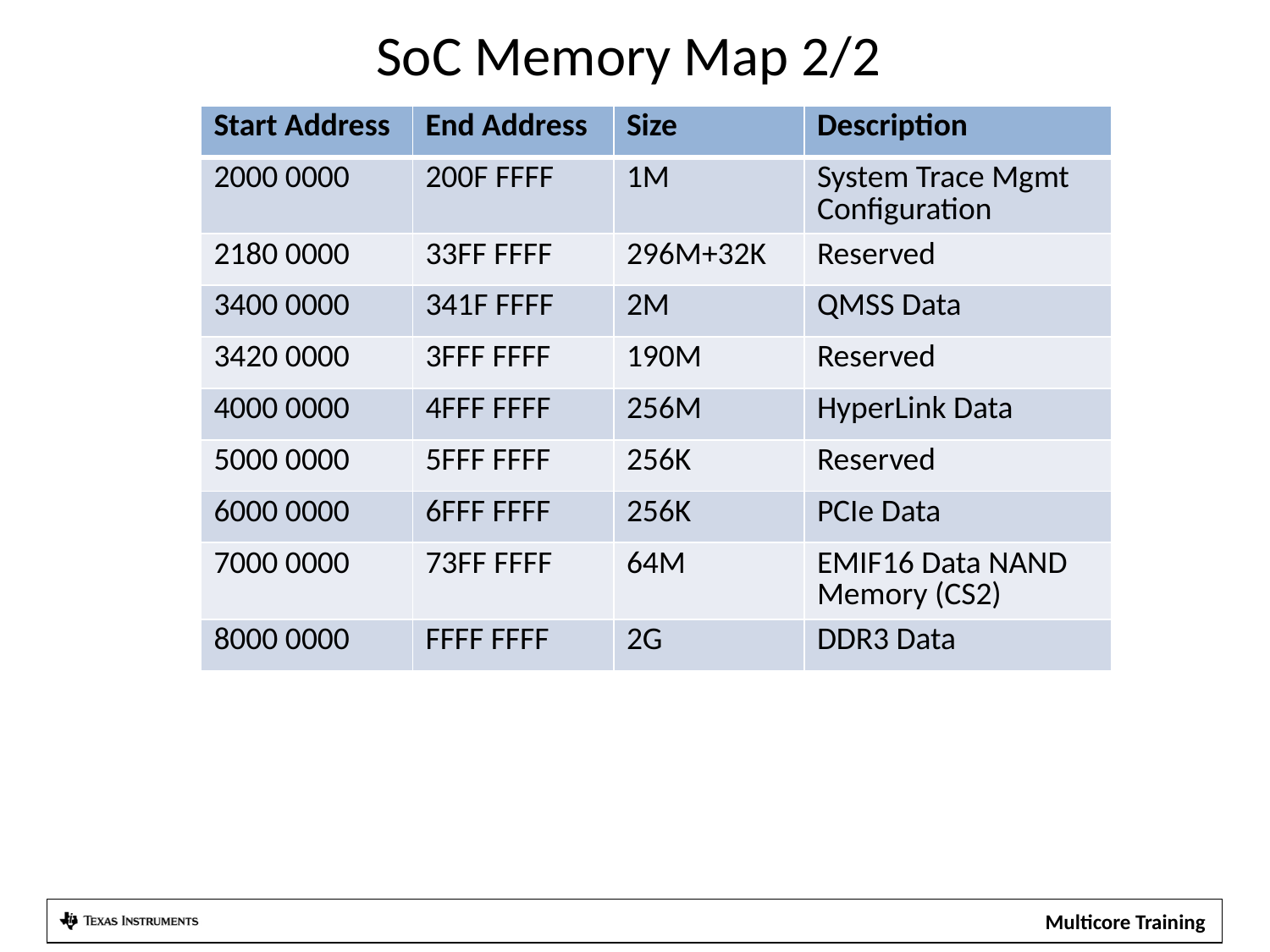

# SoC Memory Map 2/2
| Start Address | End Address | Size | Description |
| --- | --- | --- | --- |
| 2000 0000 | 200F FFFF | 1M | System Trace Mgmt Configuration |
| 2180 0000 | 33FF FFFF | 296M+32K | Reserved |
| 3400 0000 | 341F FFFF | 2M | QMSS Data |
| 3420 0000 | 3FFF FFFF | 190M | Reserved |
| 4000 0000 | 4FFF FFFF | 256M | HyperLink Data |
| 5000 0000 | 5FFF FFFF | 256K | Reserved |
| 6000 0000 | 6FFF FFFF | 256K | PCIe Data |
| 7000 0000 | 73FF FFFF | 64M | EMIF16 Data NAND Memory (CS2) |
| 8000 0000 | FFFF FFFF | 2G | DDR3 Data |